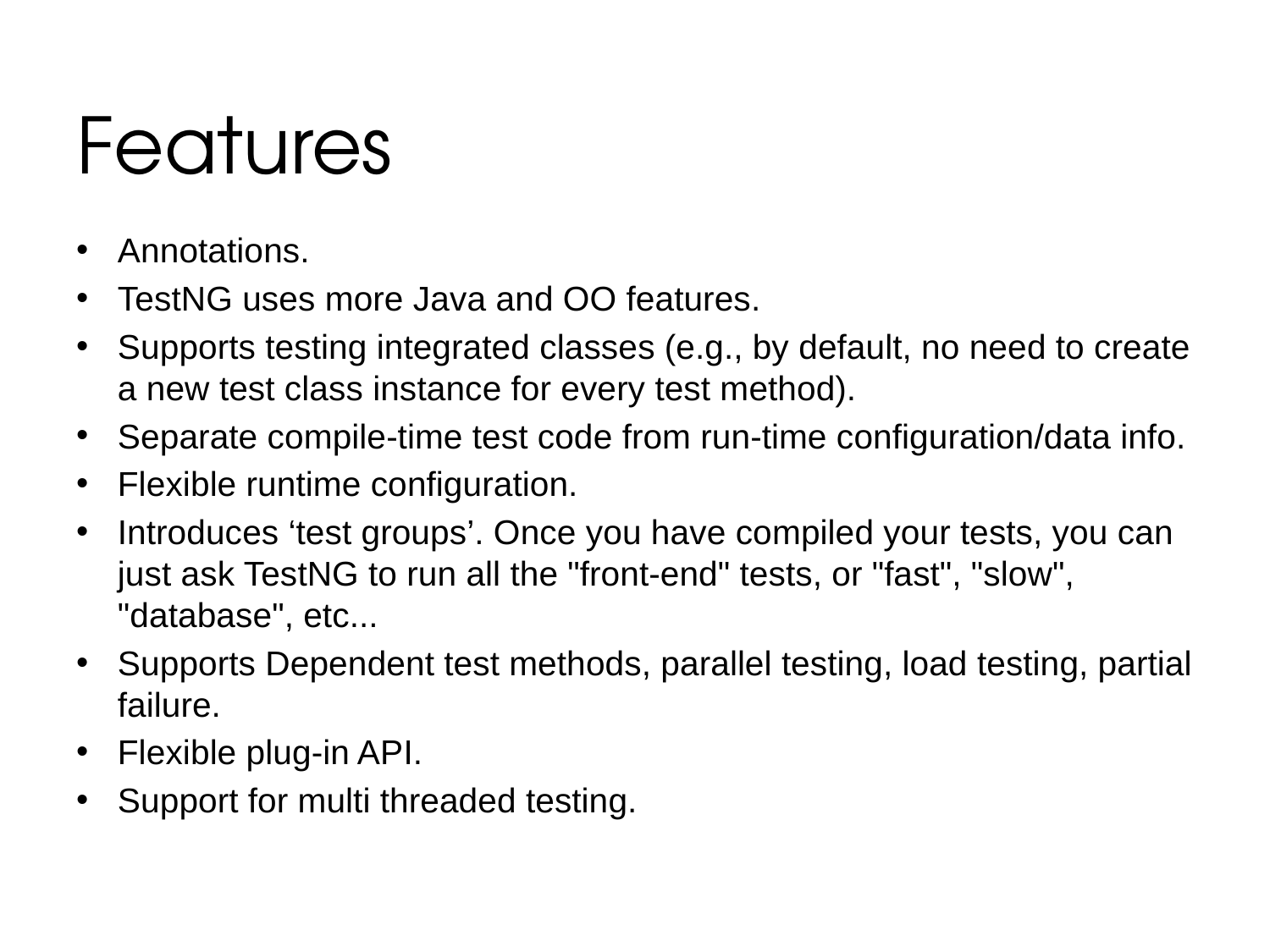

# Features
Annotations.
TestNG uses more Java and OO features.
Supports testing integrated classes (e.g., by default, no need to create a new test class instance for every test method).
Separate compile-time test code from run-time configuration/data info.
Flexible runtime configuration.
Introduces ‘test groups’. Once you have compiled your tests, you can just ask TestNG to run all the "front-end" tests, or "fast", "slow", "database", etc...
Supports Dependent test methods, parallel testing, load testing, partial failure.
Flexible plug-in API.
Support for multi threaded testing.